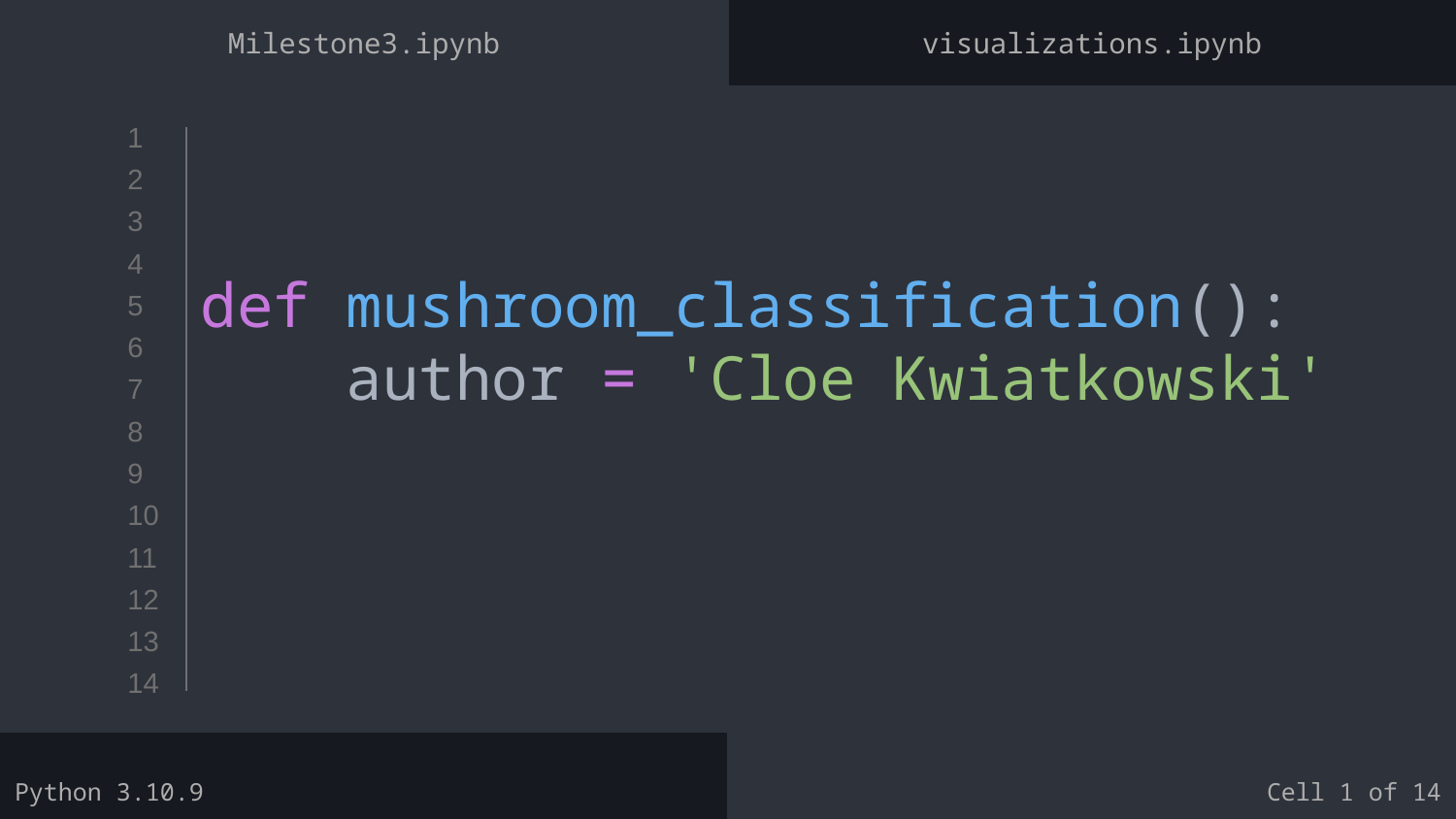

Milestone3.ipynb
visualizations.ipynb
# def mushroom_classification(): author = 'Cloe Kwiatkowski'
Python 3.10.9
Cell 1 of 14